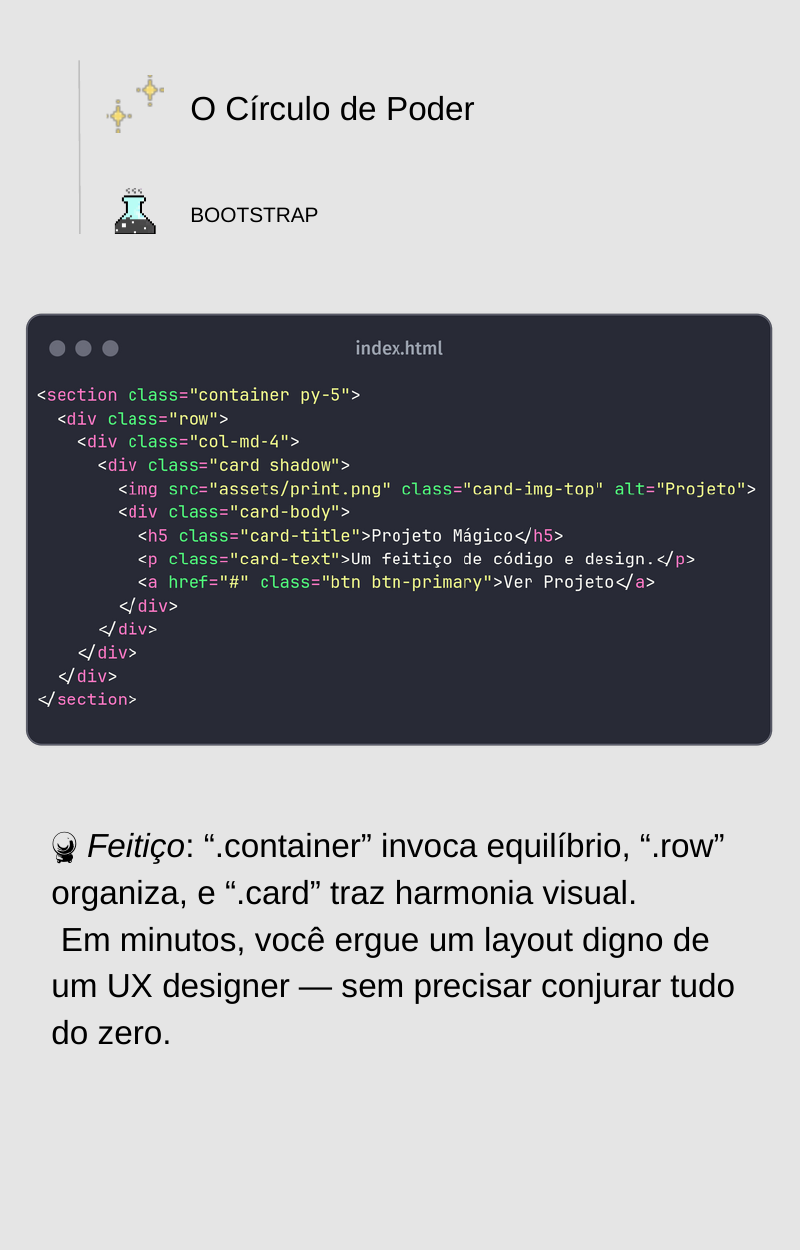

O Círculo de Poder

BOOTSTRAP

🔮 Feitiço: “.container” invoca equilíbrio, “.row” organiza, e “.card” traz harmonia visual.
 Em minutos, você ergue um layout digno de um UX designer — sem precisar conjurar tudo do zero.